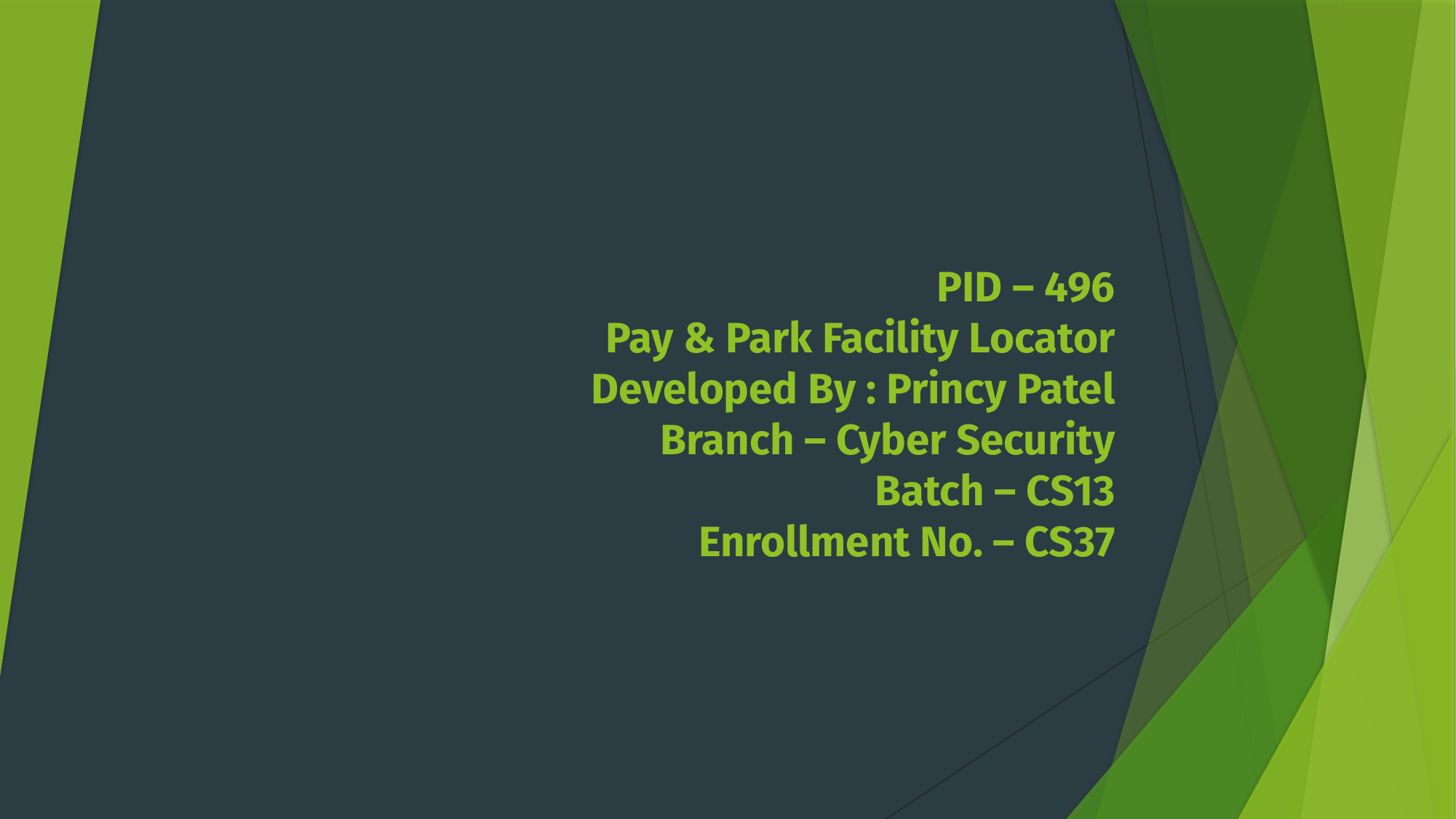

# PID – 496 Pay & Park Facility Locator Developed By : Princy Patel Branch – Cyber Security Batch – CS13 Enrollment No. – CS37